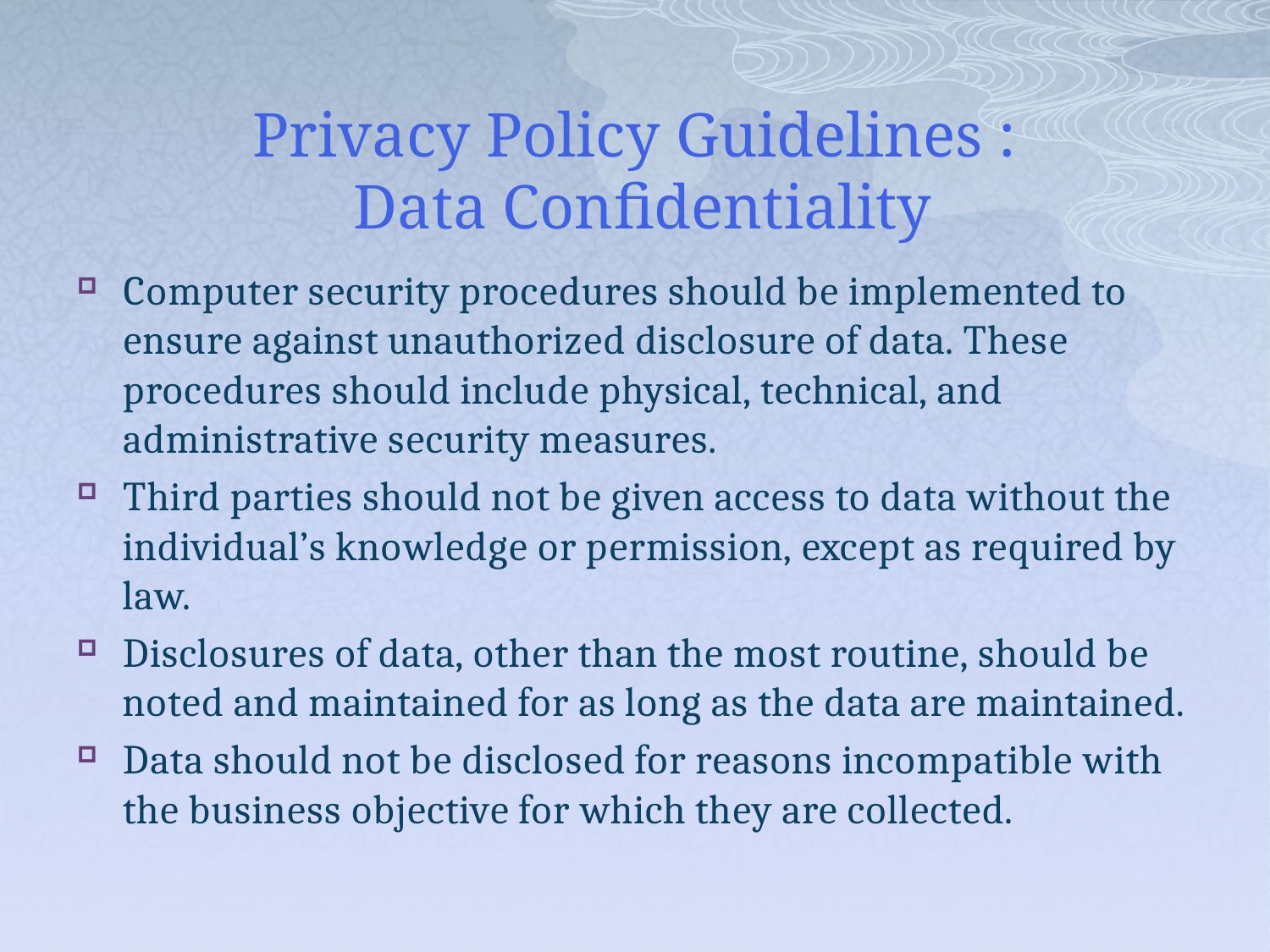

# Privacy Policy Guidelines : Data Conﬁdentiality
Computer security procedures should be implemented to ensure against unauthorized disclosure of data. These procedures should include physical, technical, and administrative security measures.
Third parties should not be given access to data without the individual’s knowledge or permission, except as required by law.
Disclosures of data, other than the most routine, should be noted and maintained for as long as the data are maintained.
Data should not be disclosed for reasons incompatible with the business objective for which they are collected.